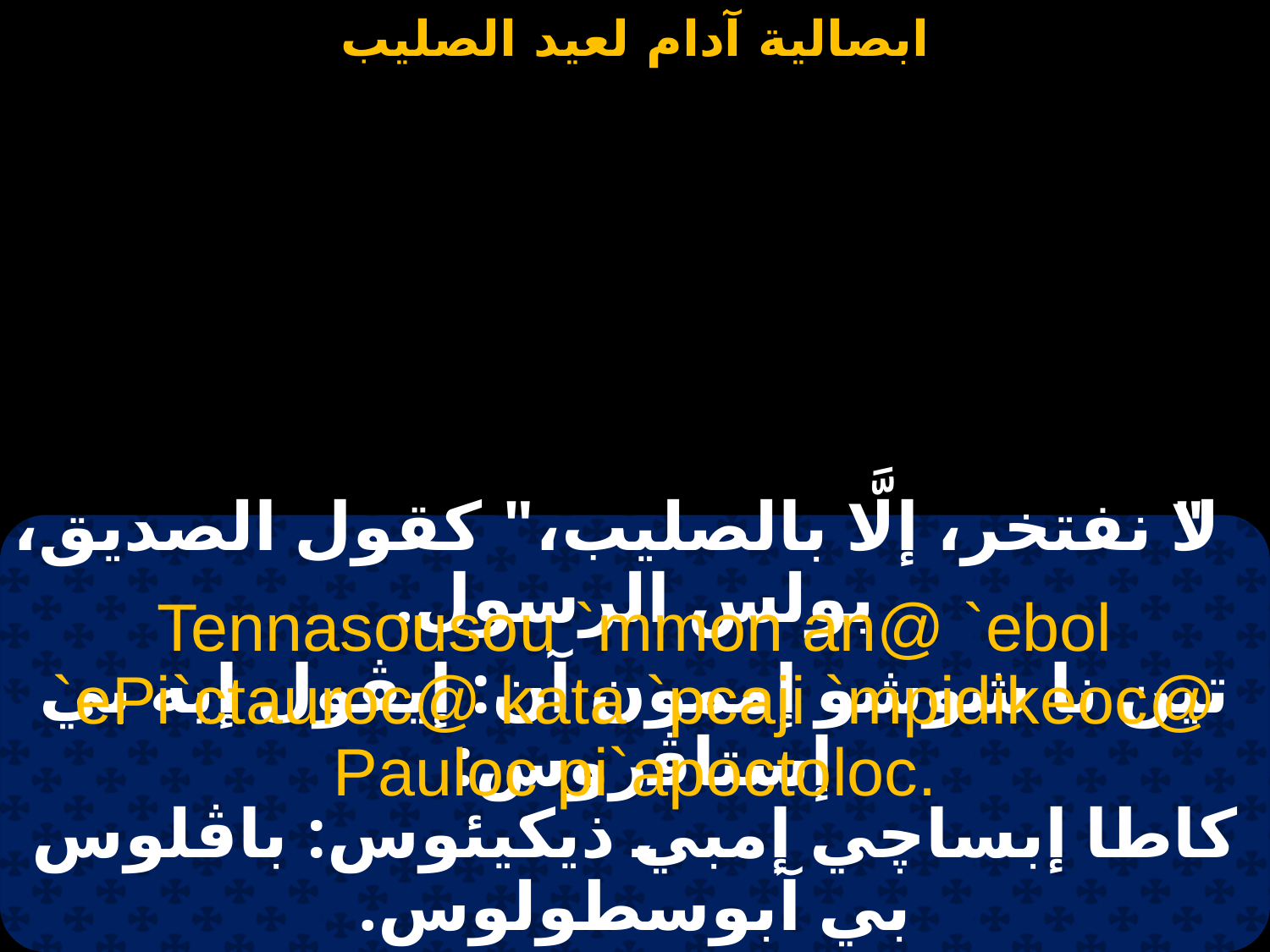

#
"لا نفتخر، إلَّا بالصليب،" كقول الصديق، بولس الرسول.
Tennasousou `mmon an@ `ebol `ePi`ctauroc@ kata `pcaji `mpidikeoc@ Pauloc pi`apoctoloc.
تين نا شوشو إممون آن: إيڤول إيه بي إستاﭬروس:
كاطا إبساچي إمبي ذيكيئوس: باڤلوس بي آبوسطولوس.